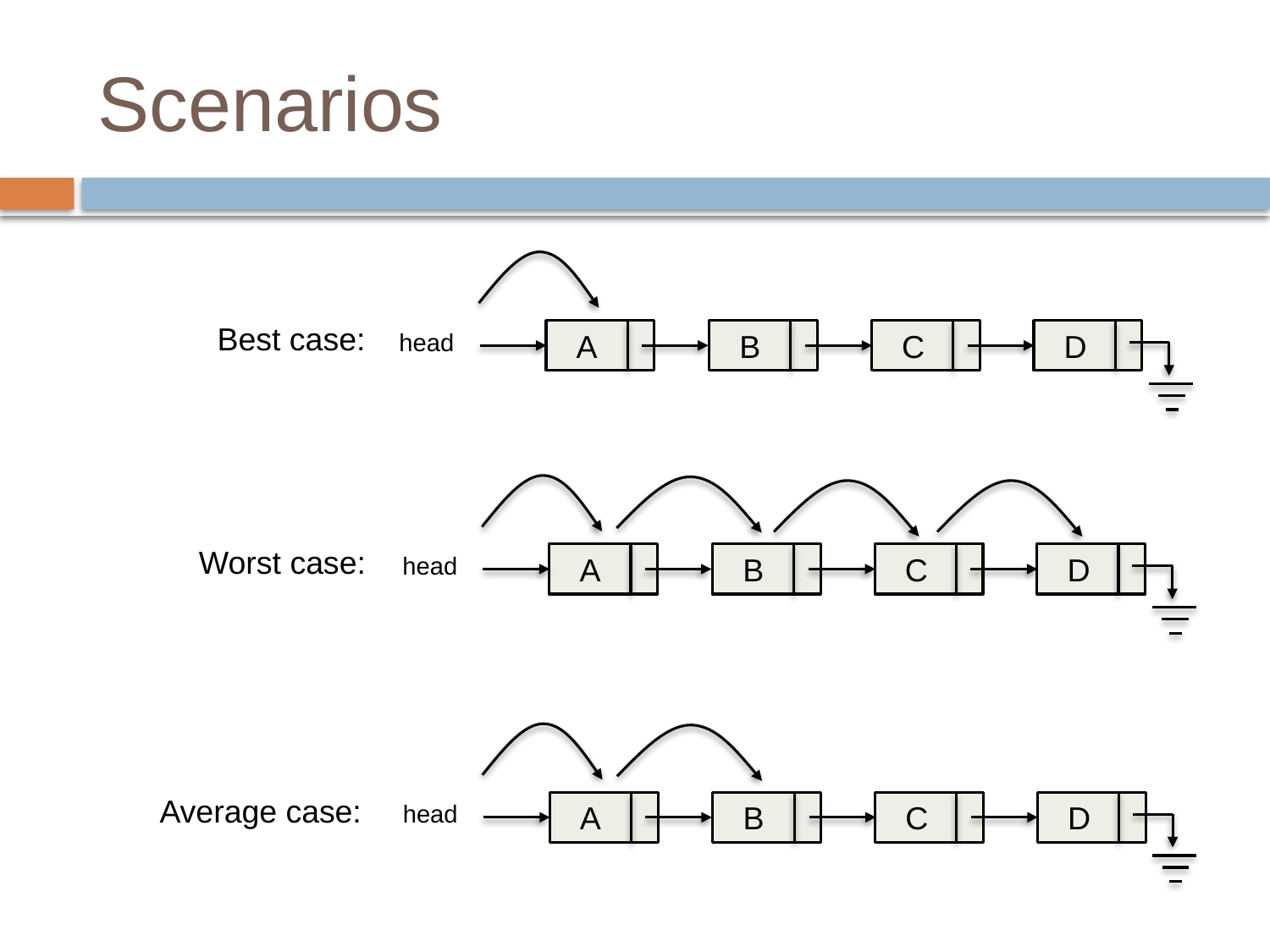

# Scenarios

Best case:
head
  B
  C
  D
  A

Worst case:
head
  B
  C
  D
  A

Average case:
head
  B
  C
  D
  A